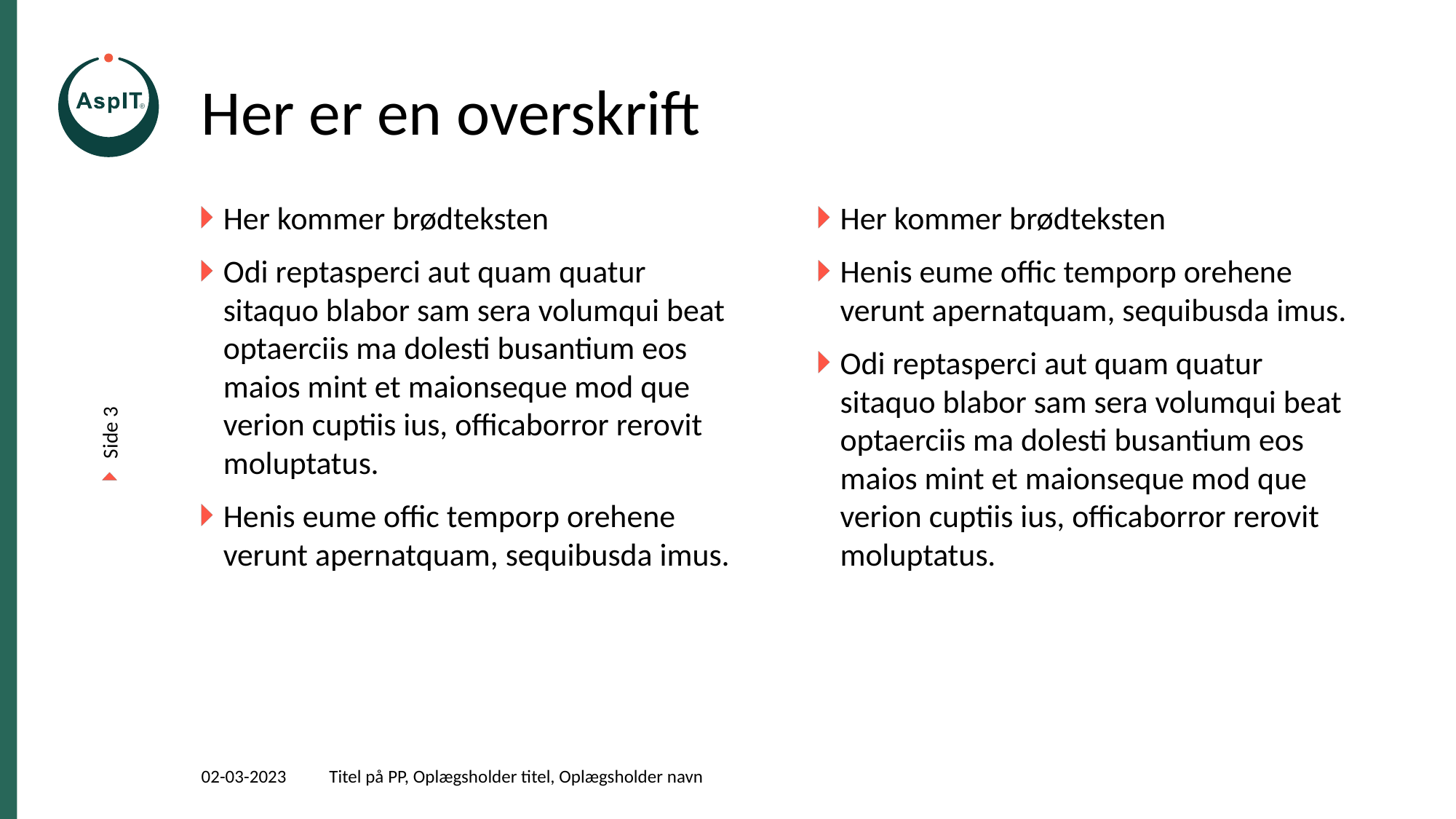

# Her er en overskrift
Her kommer brødteksten
Odi reptasperci aut quam quatur sitaquo blabor sam sera volumqui beat optaerciis ma dolesti busantium eos maios mint et maionseque mod que verion cuptiis ius, officaborror rerovit moluptatus.
Henis eume offic temporp orehene verunt apernatquam, sequibusda imus.

Her kommer brødteksten
Henis eume offic temporp orehene verunt apernatquam, sequibusda imus.
Odi reptasperci aut quam quatur sitaquo blabor sam sera volumqui beat optaerciis ma dolesti busantium eos maios mint et maionseque mod que verion cuptiis ius, officaborror rerovit moluptatus.

Side 3
Titel på PP, Oplægsholder titel, Oplægsholder navn
02-03-2023